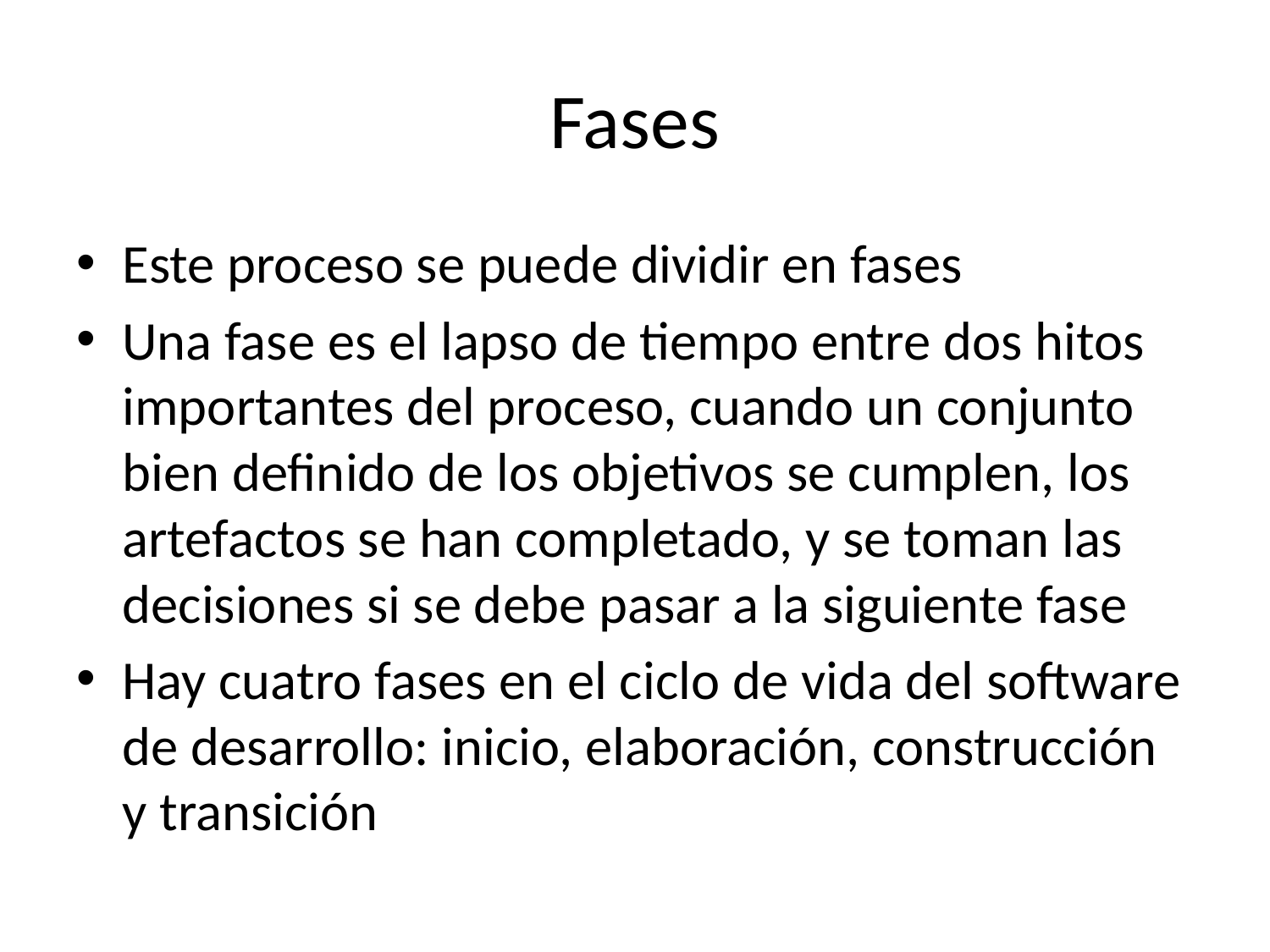

# Fases
Este proceso se puede dividir en fases
Una fase es el lapso de tiempo entre dos hitos importantes del proceso, cuando un conjunto bien definido de los objetivos se cumplen, los artefactos se han completado, y se toman las decisiones si se debe pasar a la siguiente fase
Hay cuatro fases en el ciclo de vida del software de desarrollo: inicio, elaboración, construcción y transición